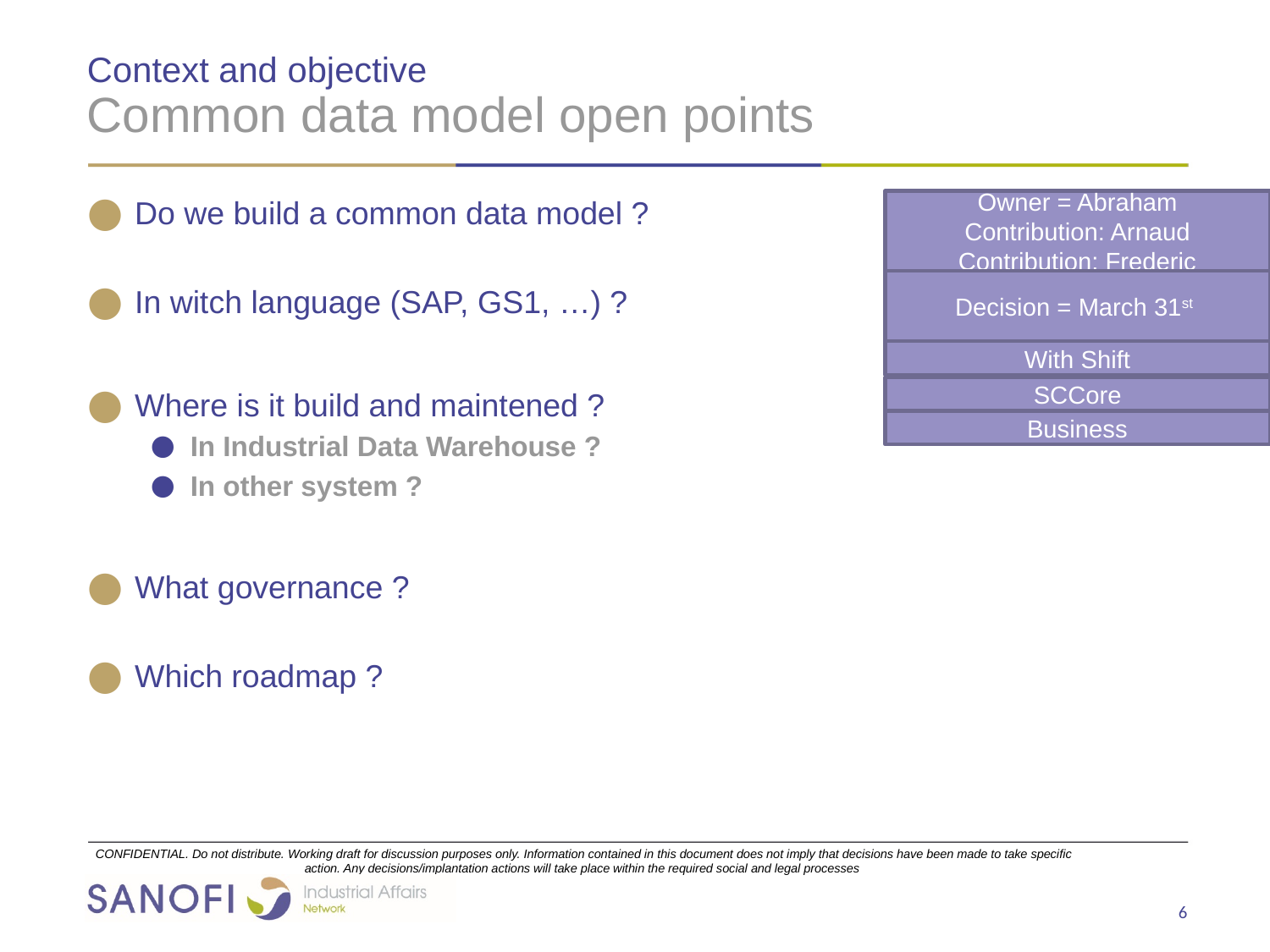

# Context and objective Common data model open points
Owner = Abraham
Contribution: Arnaud
Contribution: Frederic
Do we build a common data model ?

In witch language (SAP, GS1, …) ?

Where is it build and maintened ?
In Industrial Data Warehouse ?
In other system ?

What governance ?

Which roadmap ?

Decision = March 31st
With Shift
SCCore
Business